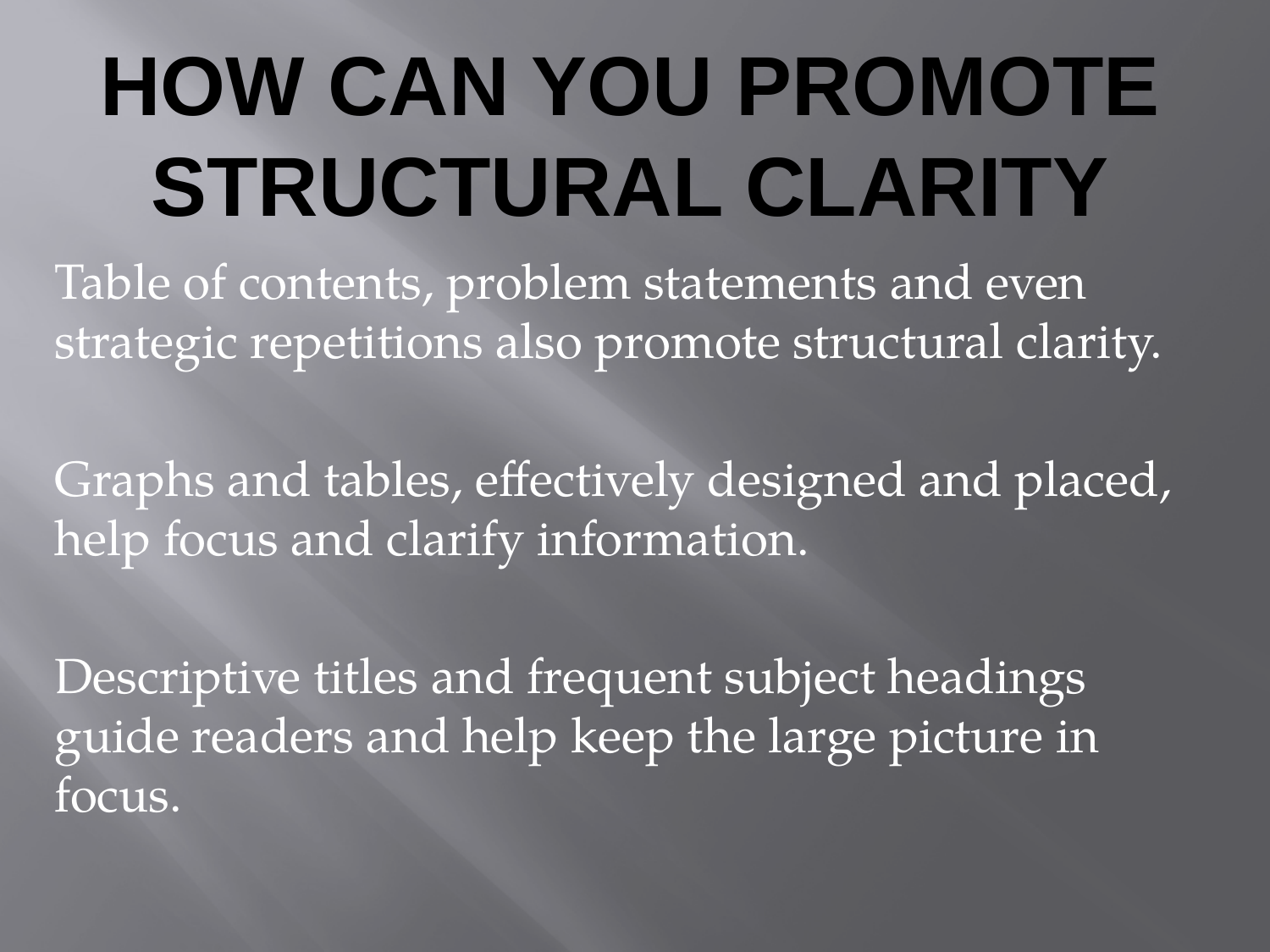

# How can you promote structural clarity
Table of contents, problem statements and even strategic repetitions also promote structural clarity.

Graphs and tables, effectively designed and placed, help focus and clarify information.

Descriptive titles and frequent subject headings guide readers and help keep the large picture in focus.